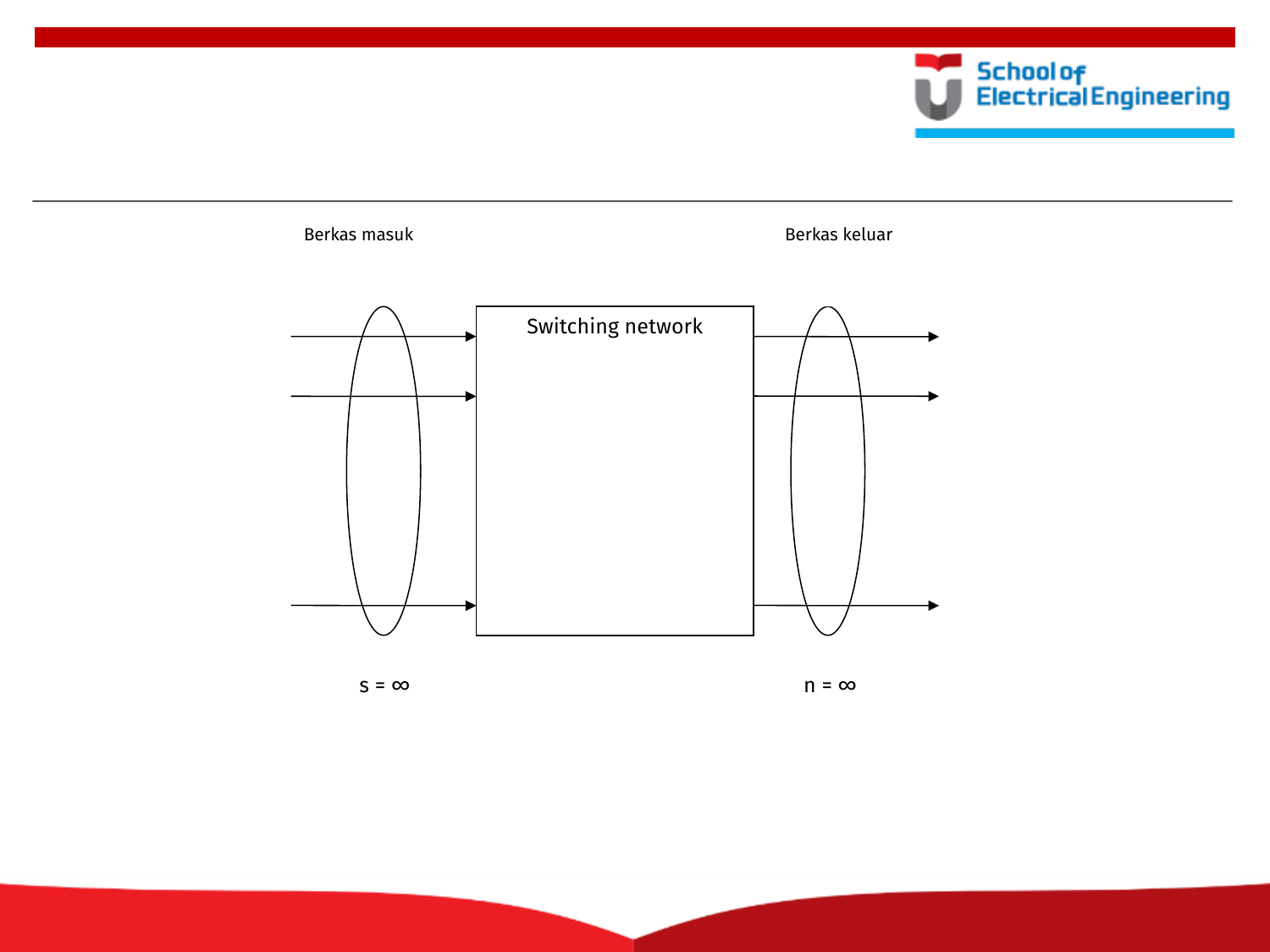

Berkas masuk
Berkas keluar

Switching network

s = ∞
n = ∞